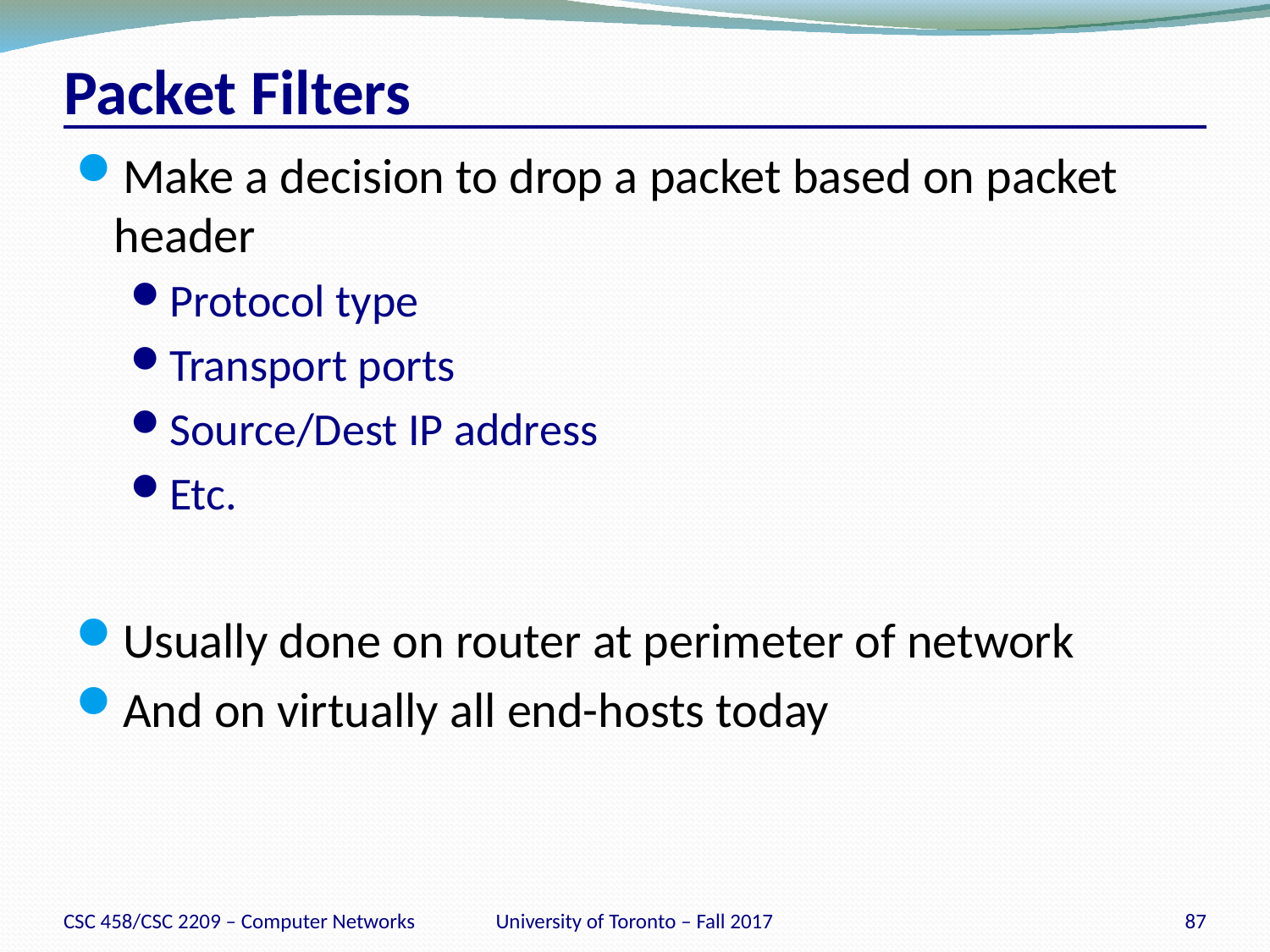

# Packet Filters
Make a decision to drop a packet based on packet header
Protocol type
Transport ports
Source/Dest IP address
Etc.

Usually done on router at perimeter of network
And on virtually all end-hosts today
CSC 458/CSC 2209 – Computer Networks
University of Toronto – Fall 2017
87